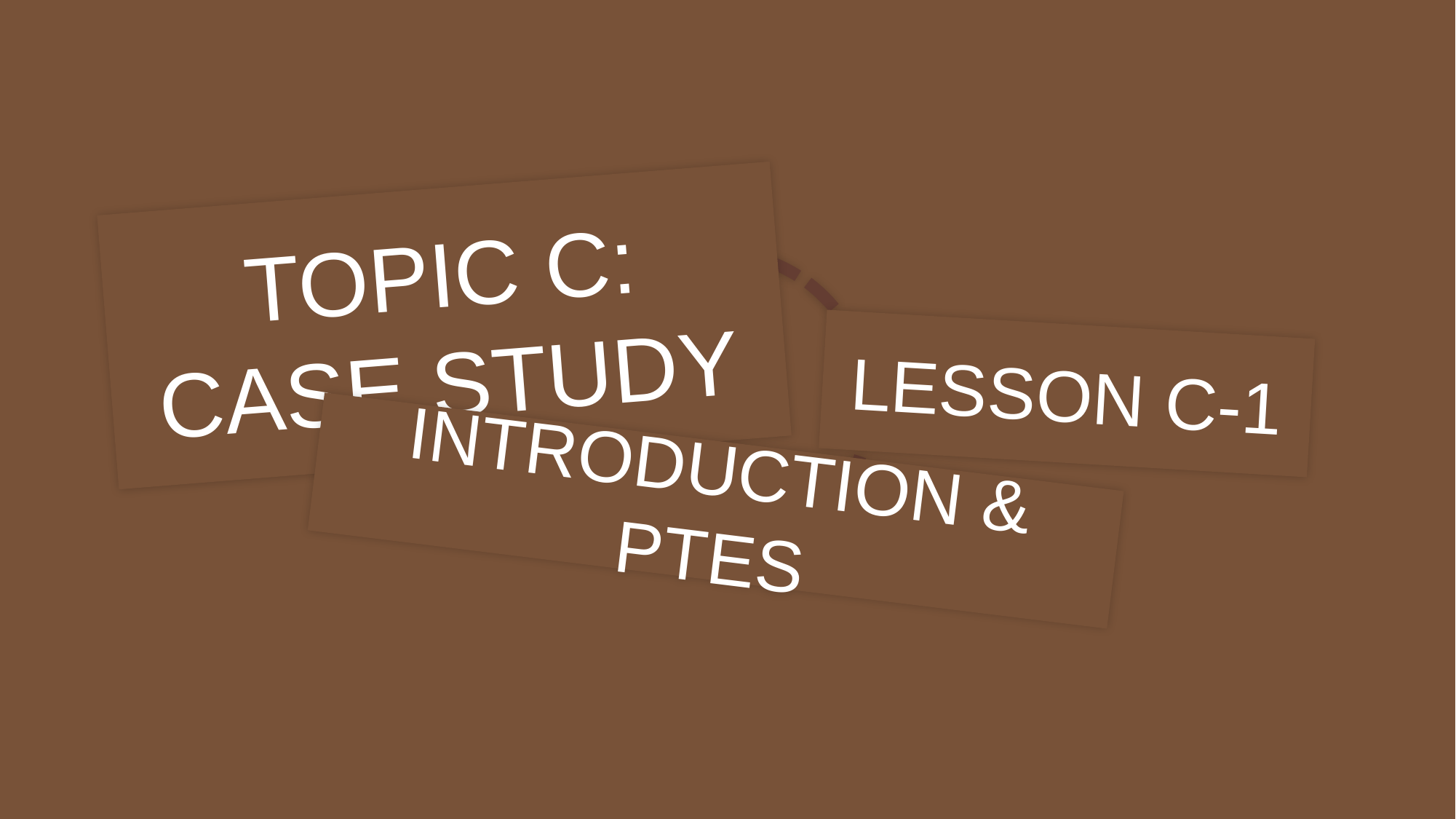

TOPIC C:
CASE STUDY

LESSON C-1
INTRODUCTION & PTES